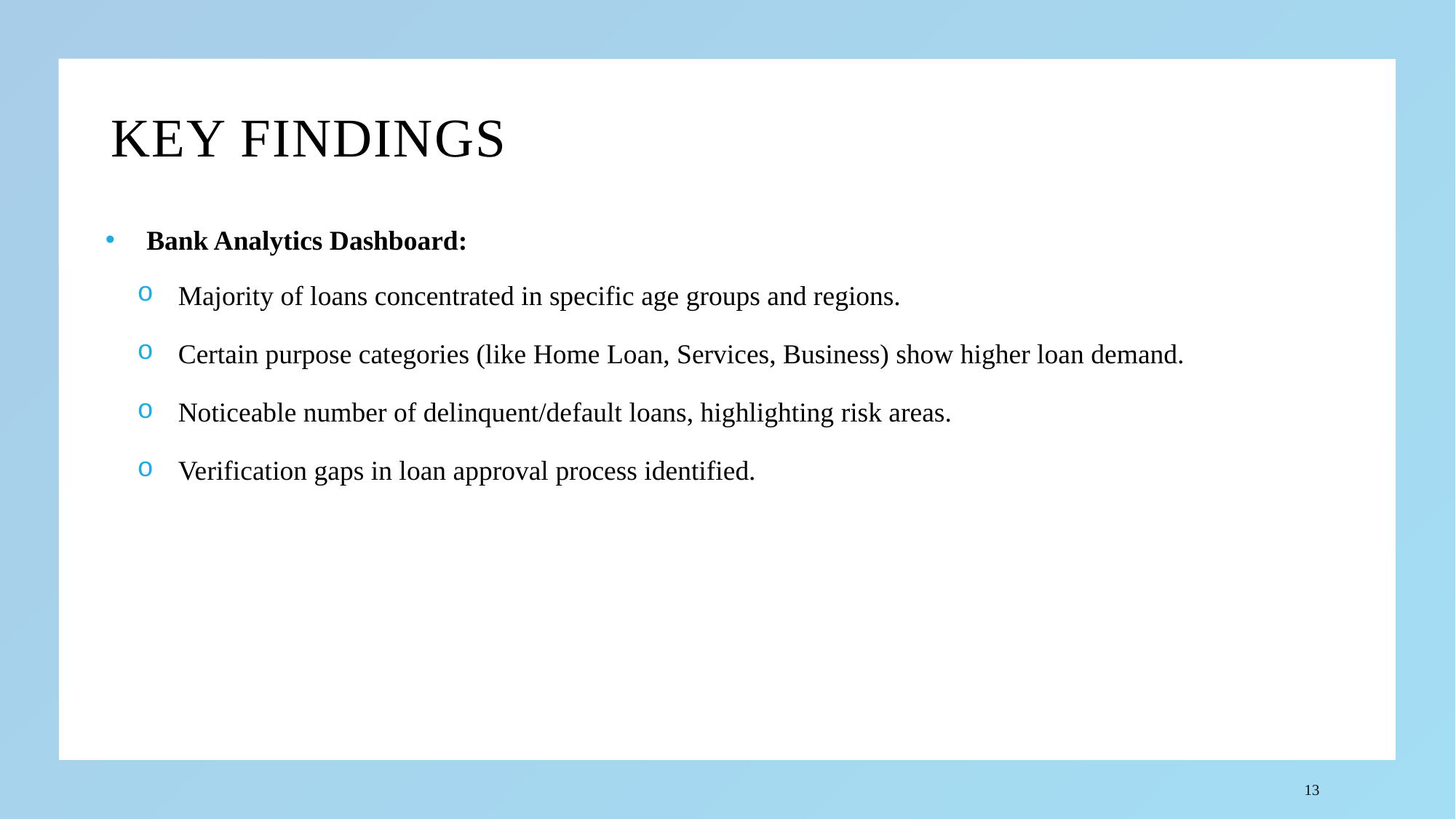

# Key findings
Bank Analytics Dashboard:
Majority of loans concentrated in specific age groups and regions.
Certain purpose categories (like Home Loan, Services, Business) show higher loan demand.
Noticeable number of delinquent/default loans, highlighting risk areas.
Verification gaps in loan approval process identified.

13